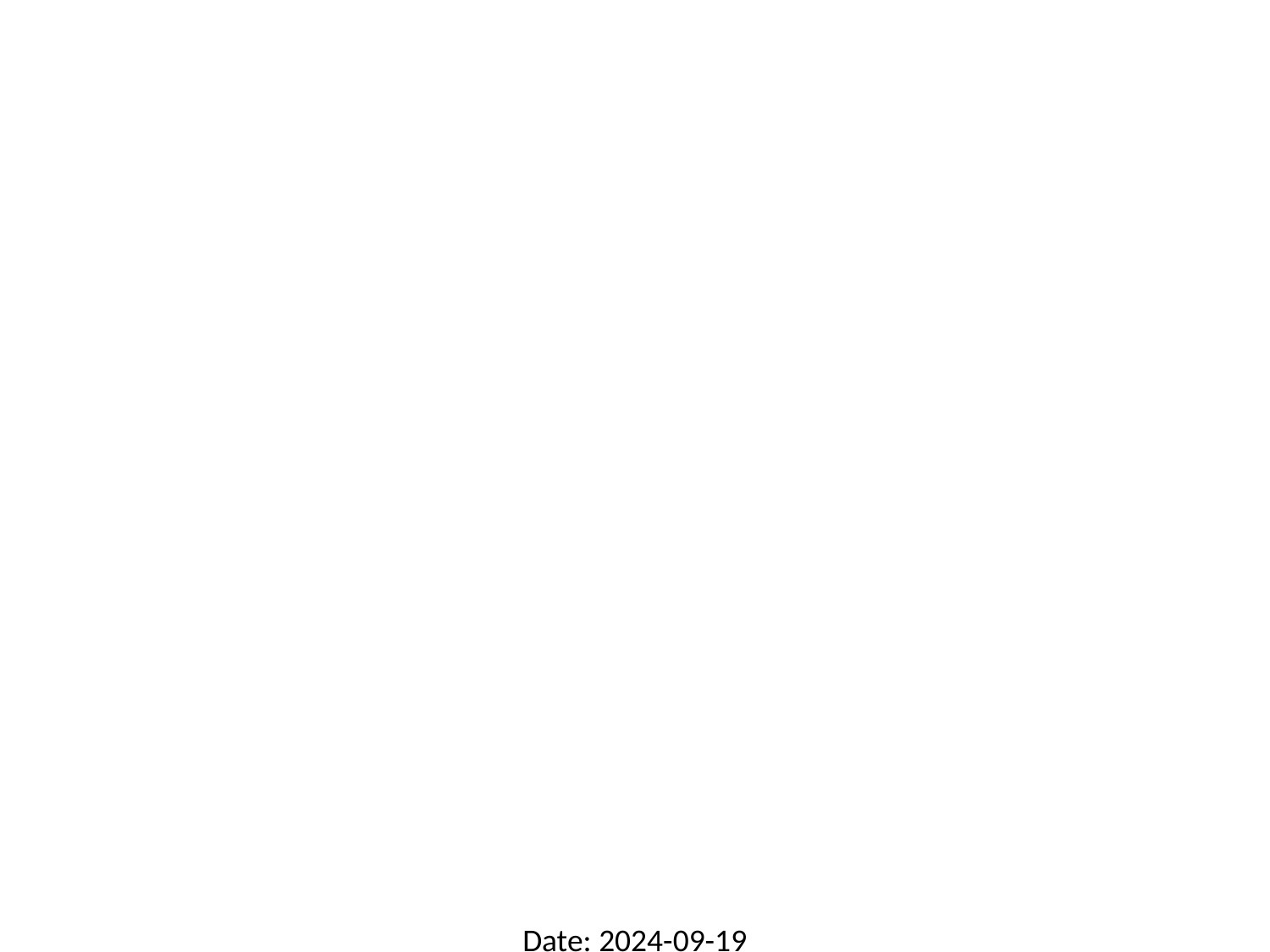

#

Total Consumed Story Points: 40.0

Date: 2024-09-19